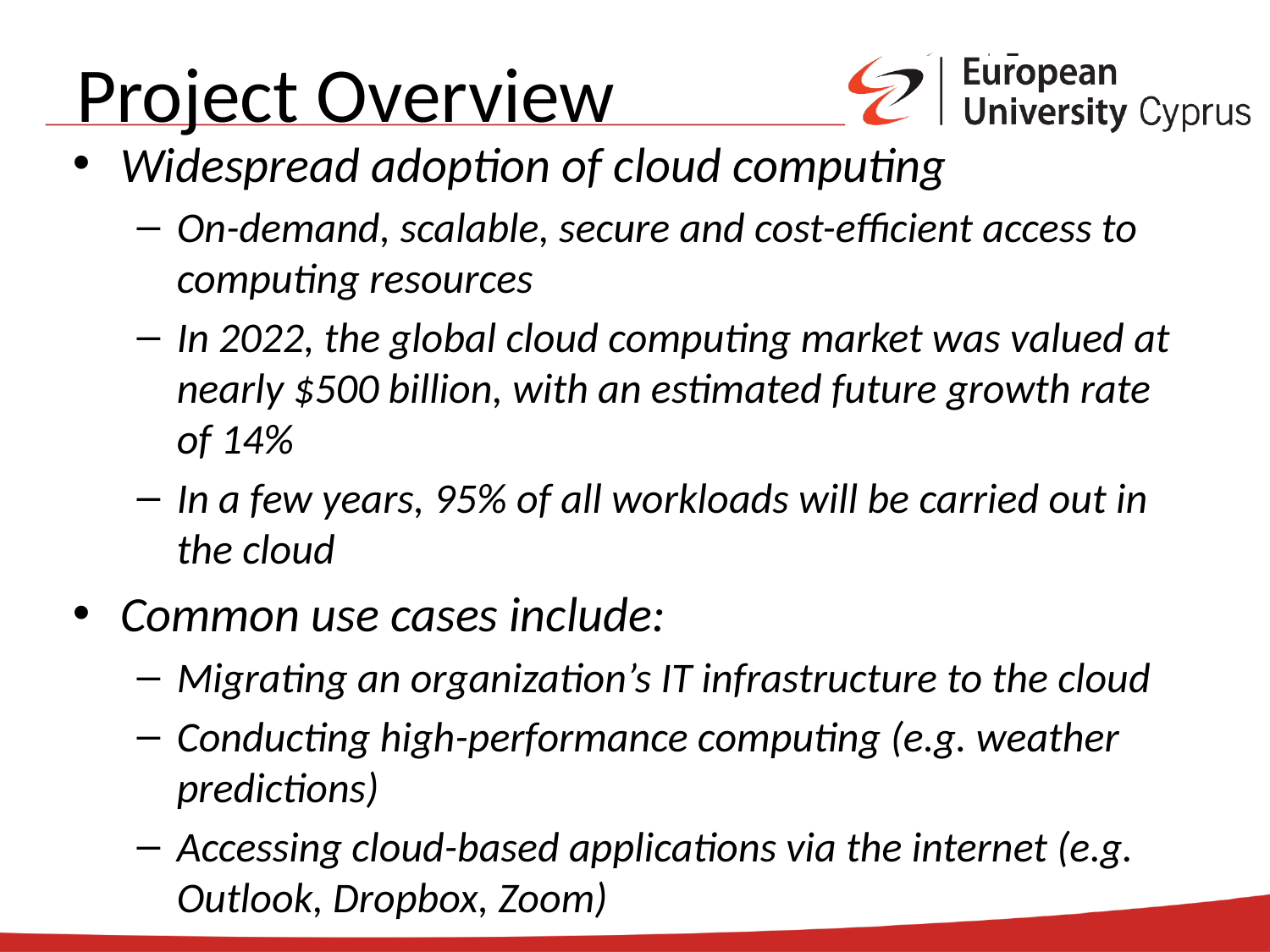

# Project Overview
Widespread adoption of cloud computing
On-demand, scalable, secure and cost-efficient access to computing resources
In 2022, the global cloud computing market was valued at nearly $500 billion, with an estimated future growth rate of 14%
In a few years, 95% of all workloads will be carried out in the cloud
Common use cases include:
Migrating an organization’s IT infrastructure to the cloud
Conducting high-performance computing (e.g. weather predictions)
Accessing cloud-based applications via the internet (e.g. Outlook, Dropbox, Zoom)